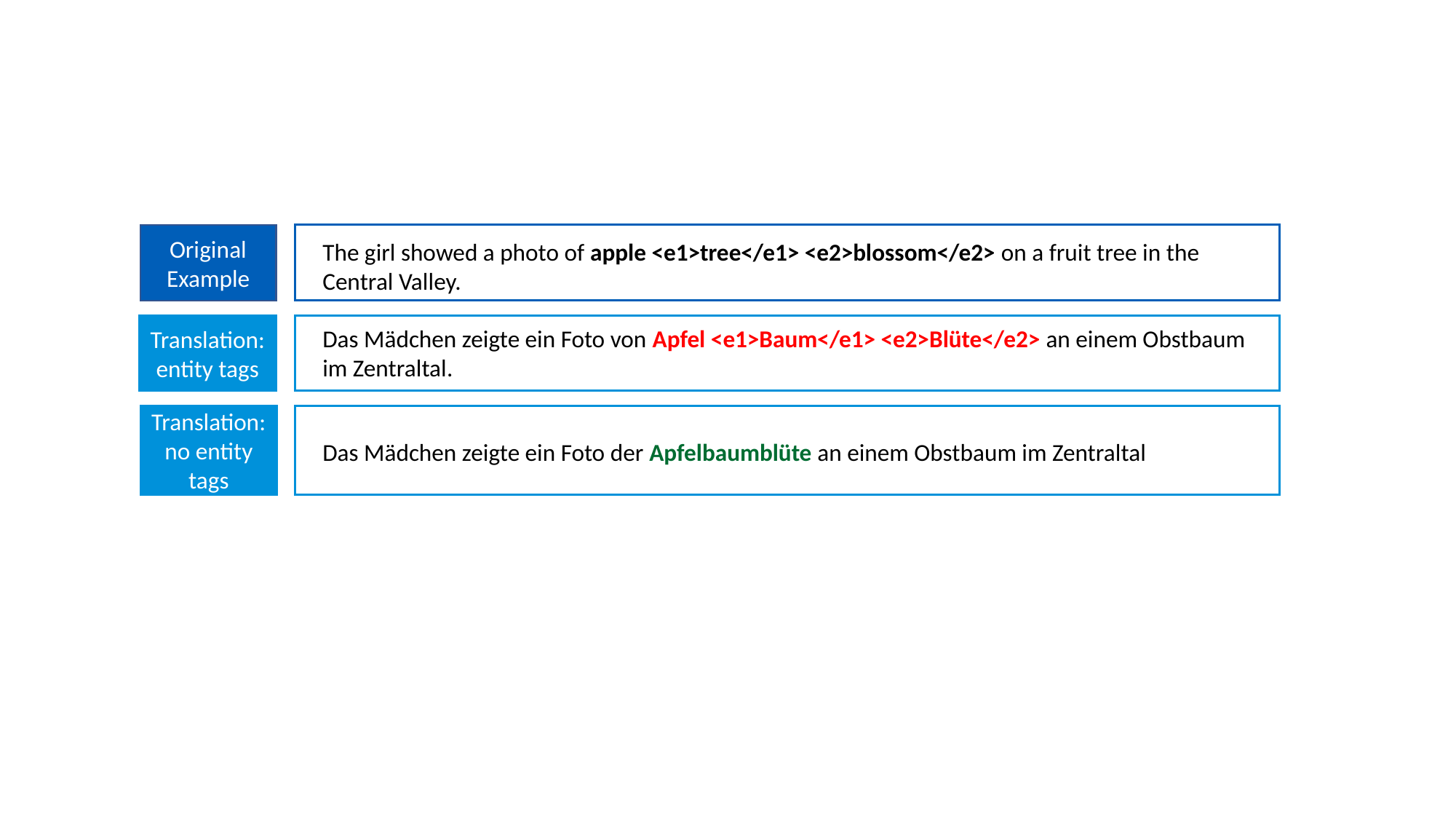

Original Example

The girl showed a photo of apple <e1>tree</e1> <e2>blossom</e2> on a fruit tree in the Central Valley.
Translation: entity tags

Das Mädchen zeigte ein Foto von Apfel <e1>Baum</e1> <e2>Blüte</e2> an einem Obstbaum im Zentraltal.

Translation: no entity tags
Das Mädchen zeigte ein Foto der Apfelbaumblüte an einem Obstbaum im Zentraltal